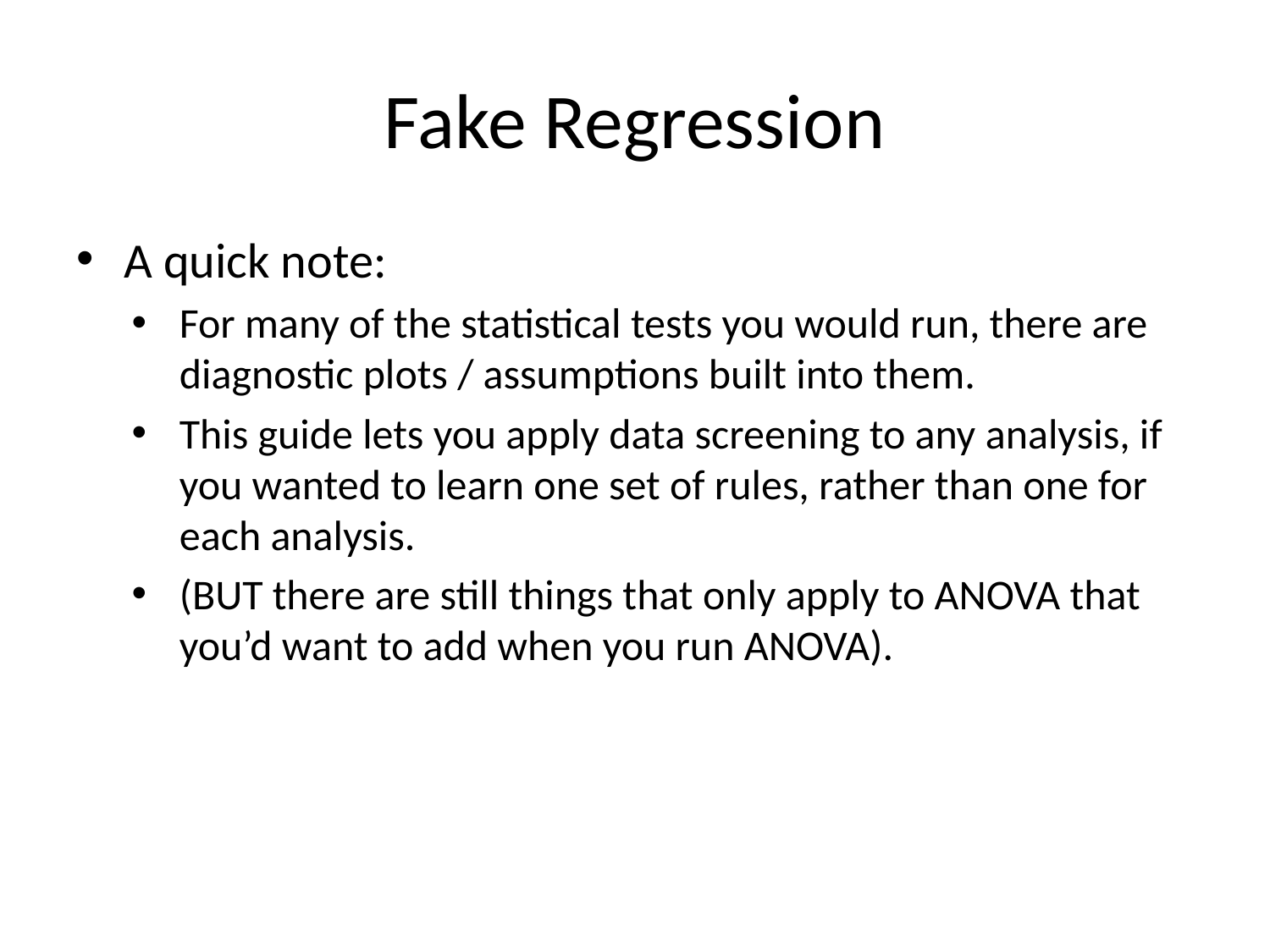

# Fake Regression
A quick note:
For many of the statistical tests you would run, there are diagnostic plots / assumptions built into them.
This guide lets you apply data screening to any analysis, if you wanted to learn one set of rules, rather than one for each analysis.
(BUT there are still things that only apply to ANOVA that you’d want to add when you run ANOVA).